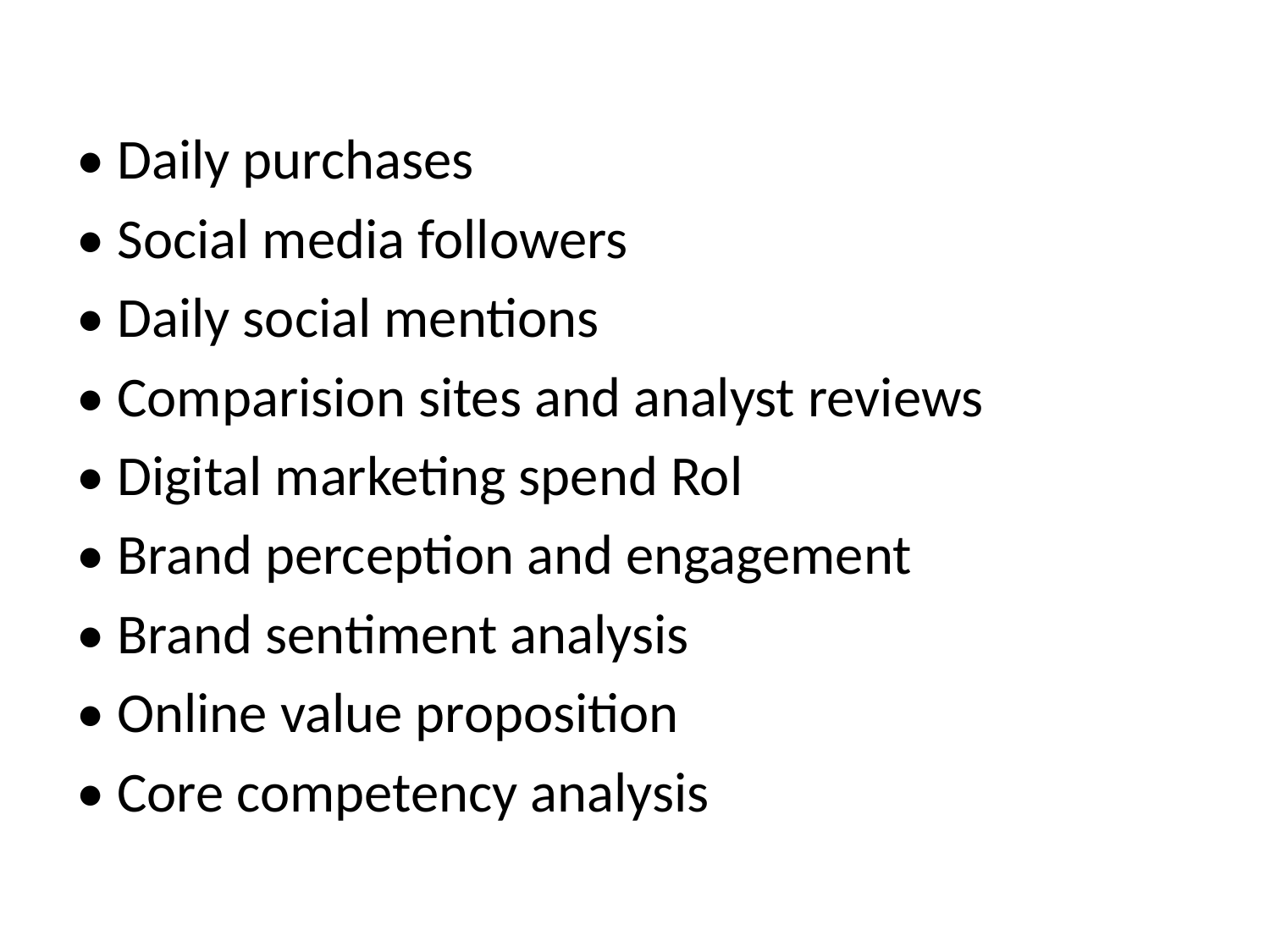

• Daily purchases
• Social media followers
• Daily social mentions
• Comparision sites and analyst reviews
• Digital marketing spend Rol
• Brand perception and engagement
• Brand sentiment analysis
• Online value proposition
• Core competency analysis